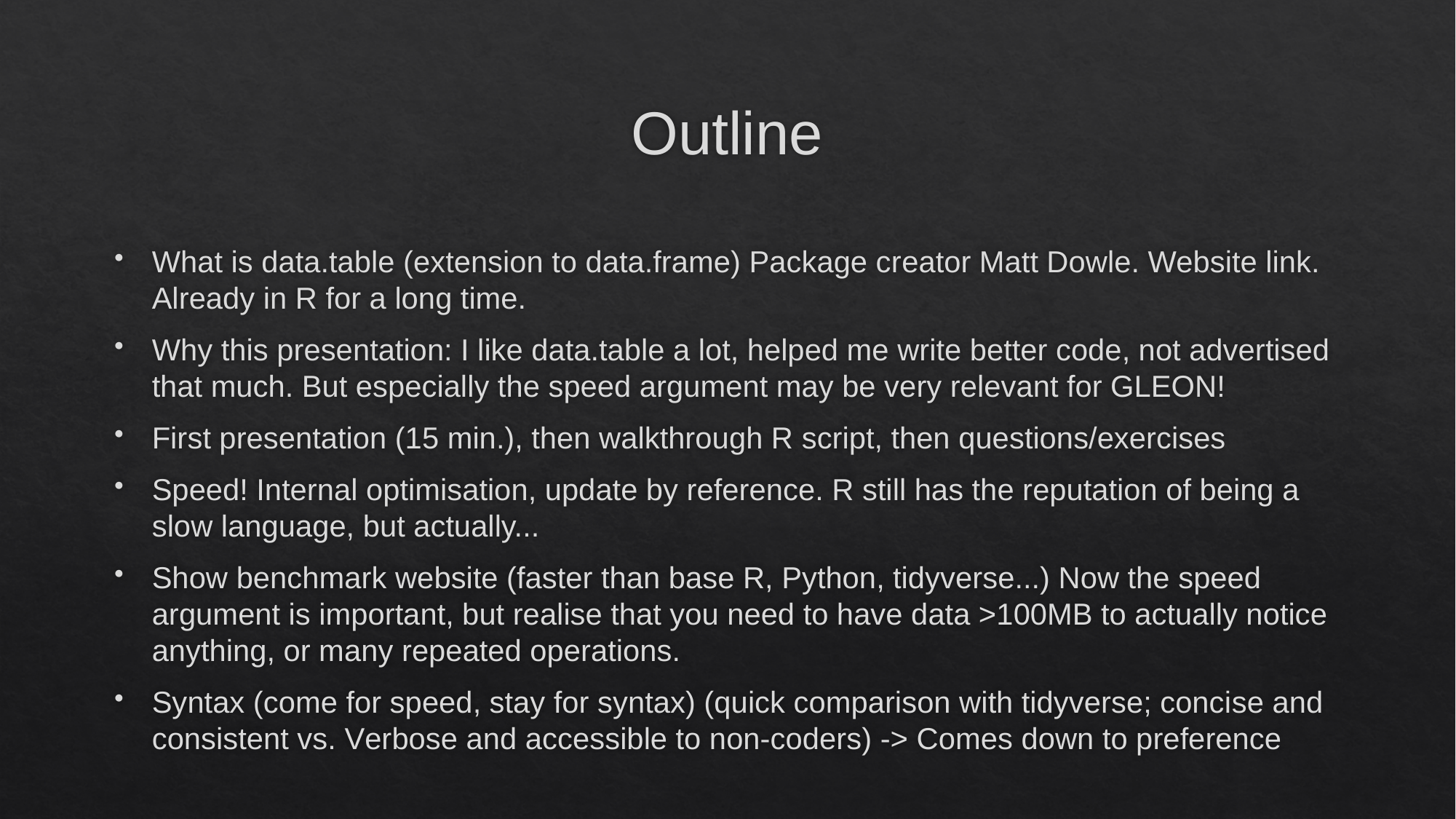

# Outline
What is data.table (extension to data.frame) Package creator Matt Dowle. Website link. Already in R for a long time.
Why this presentation: I like data.table a lot, helped me write better code, not advertised that much. But especially the speed argument may be very relevant for GLEON!
First presentation (15 min.), then walkthrough R script, then questions/exercises
Speed! Internal optimisation, update by reference. R still has the reputation of being a slow language, but actually...
Show benchmark website (faster than base R, Python, tidyverse...) Now the speed argument is important, but realise that you need to have data >100MB to actually notice anything, or many repeated operations.
Syntax (come for speed, stay for syntax) (quick comparison with tidyverse; concise and consistent vs. Verbose and accessible to non-coders) -> Comes down to preference